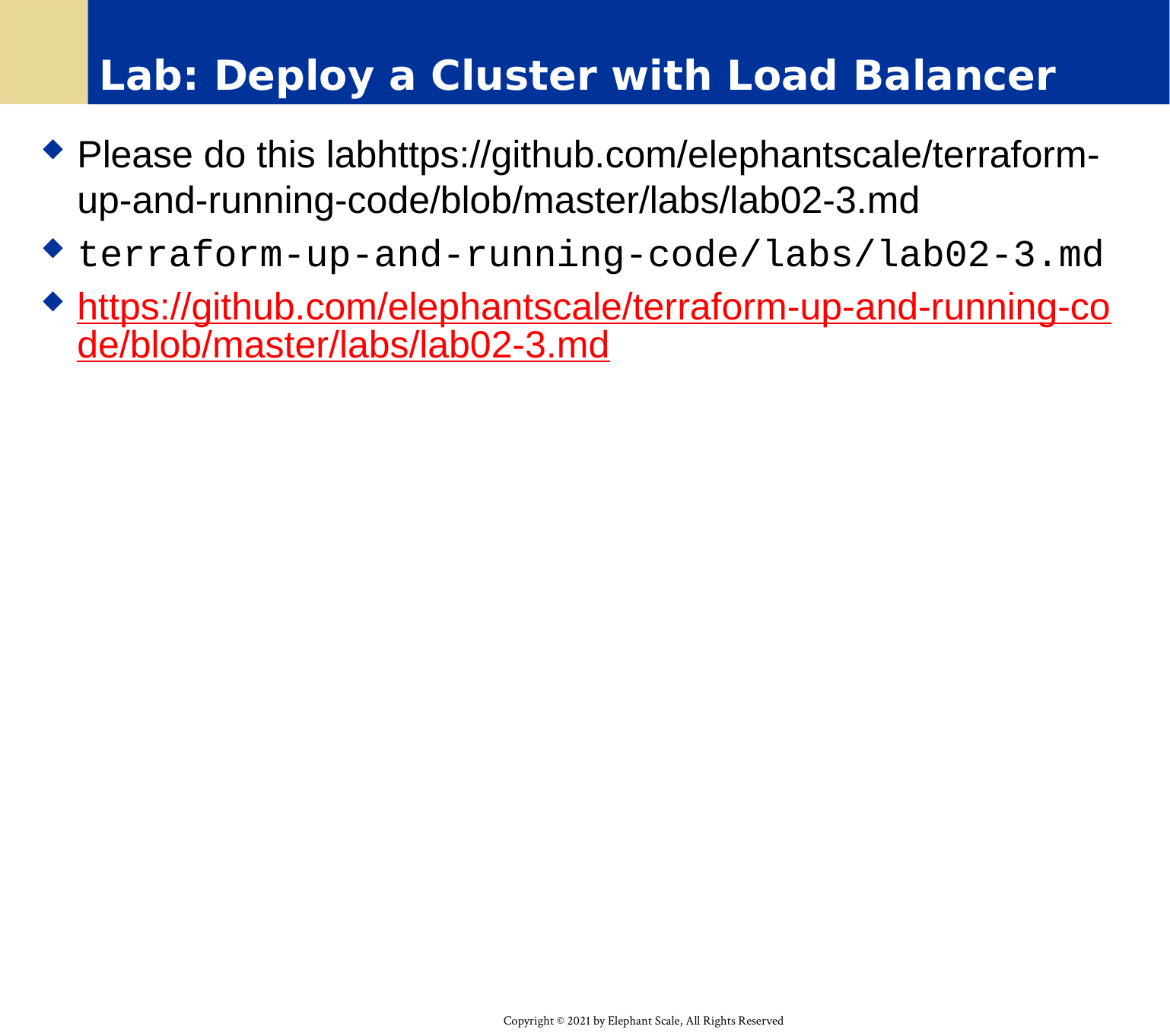

# Lab: Deploy a Cluster with Load Balancer
Please do this labhttps://github.com/elephantscale/terraform-up-and-running-code/blob/master/labs/lab02-3.md
terraform-up-and-running-code/labs/lab02-3.md
https://github.com/elephantscale/terraform-up-and-running-code/blob/master/labs/lab02-3.md

Copyright © 2021 by Elephant Scale, All Rights Reserved